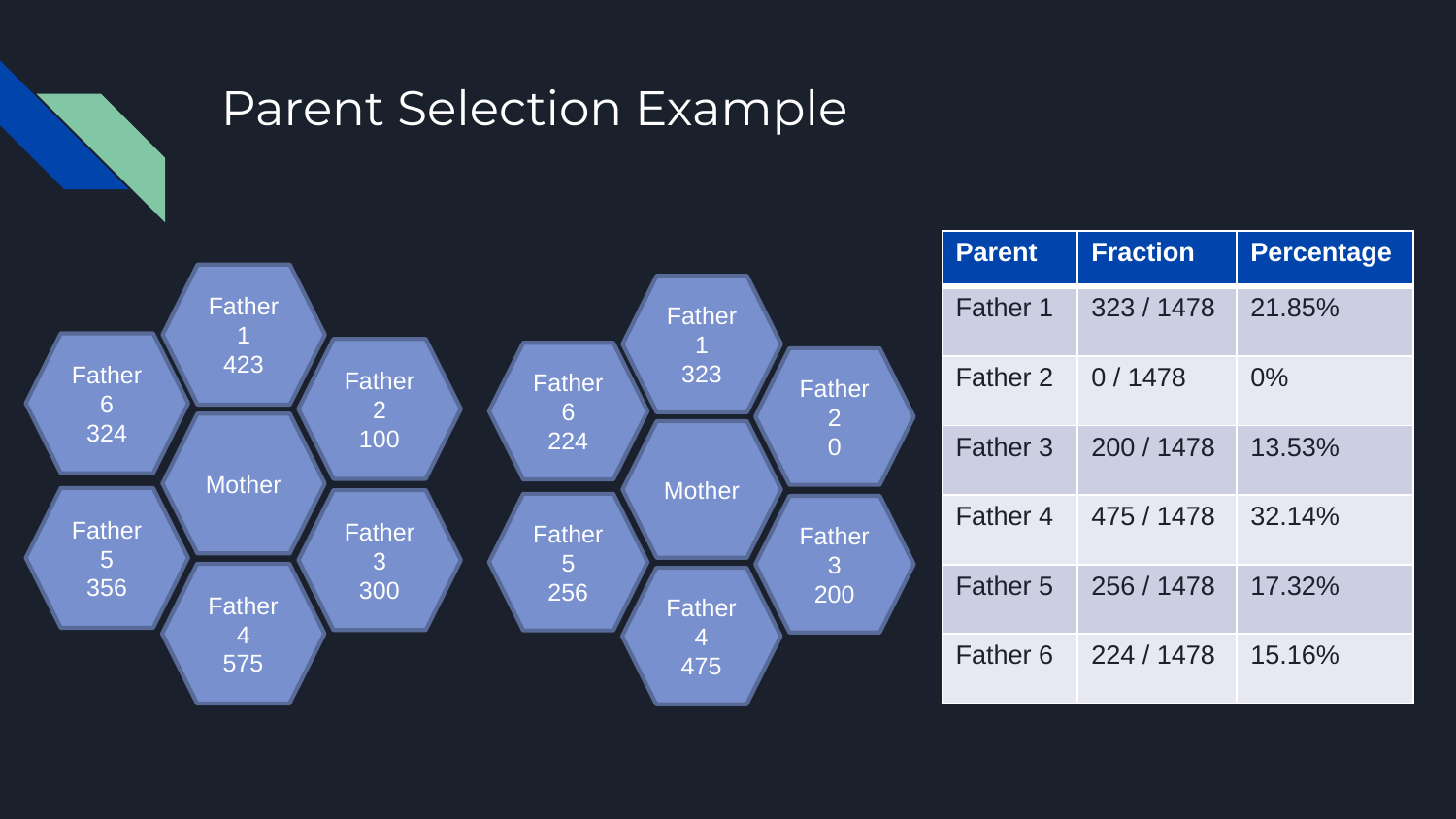

# Parent Selection Example
| Parent | Fraction | Percentage |
| --- | --- | --- |
| Father 1 | 323 / 1478 | 21.85% |
| Father 2 | 0 / 1478 | 0% |
| Father 3 | 200 / 1478 | 13.53% |
| Father 4 | 475 / 1478 | 32.14% |
| Father 5 | 256 / 1478 | 17.32% |
| Father 6 | 224 / 1478 | 15.16% |
Father1
423
Father6
324
Father2
100
Mother
Father5
356
Father3
300
Father4
575
Father1
323
Father6
224
Father2
0
Mother
Father5
256
Father3
200
Father4
475